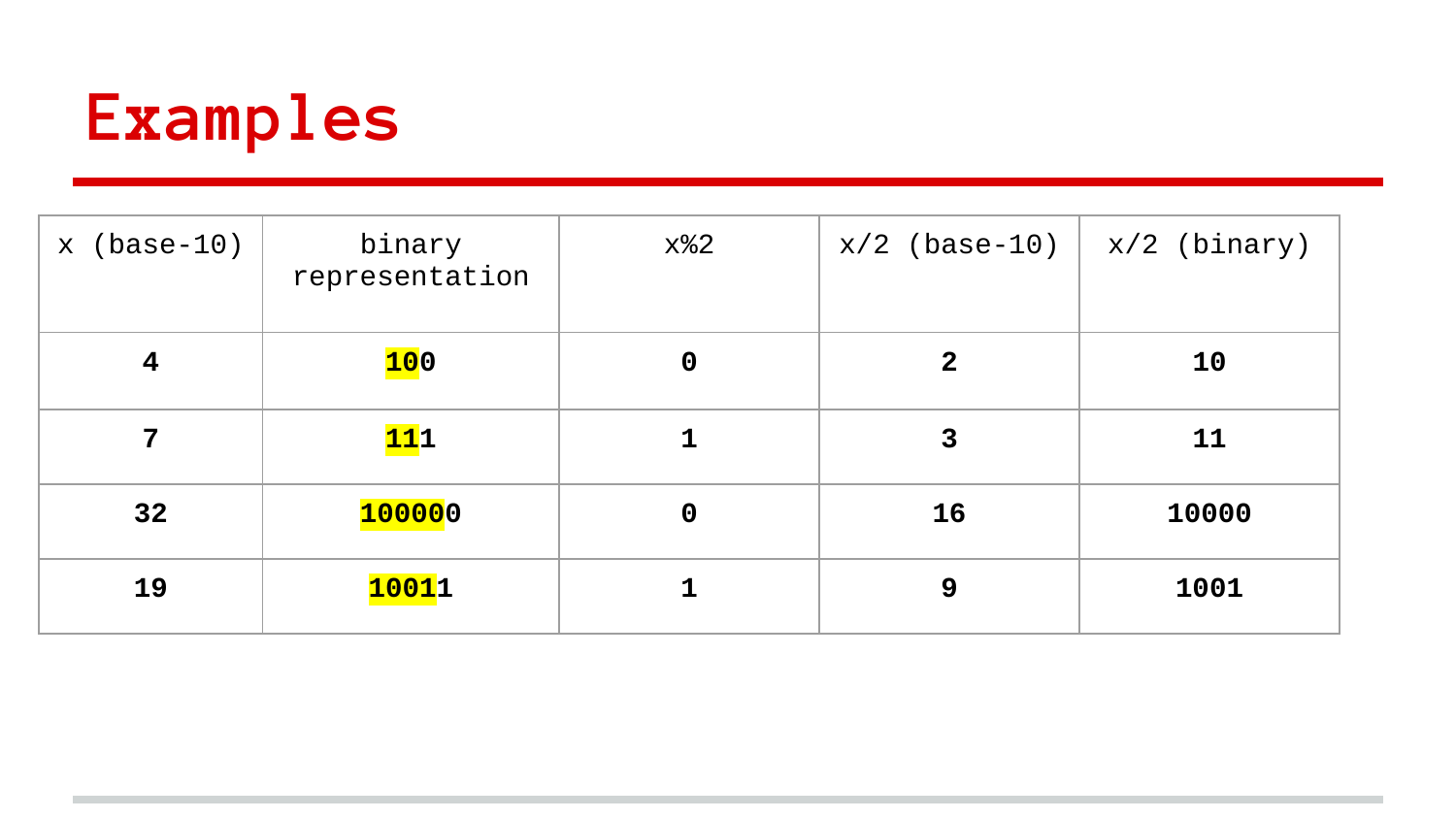

# Examples
| x (base-10) | binary representation | x%2 | x/2 (base-10) | x/2 (binary) |
| --- | --- | --- | --- | --- |
| 4 | 100 | 0 | 2 | 10 |
| 7 | 111 | 1 | 3 | 11 |
| 32 | 100000 | 0 | 16 | 10000 |
| 19 | 10011 | 1 | 9 | 1001 |